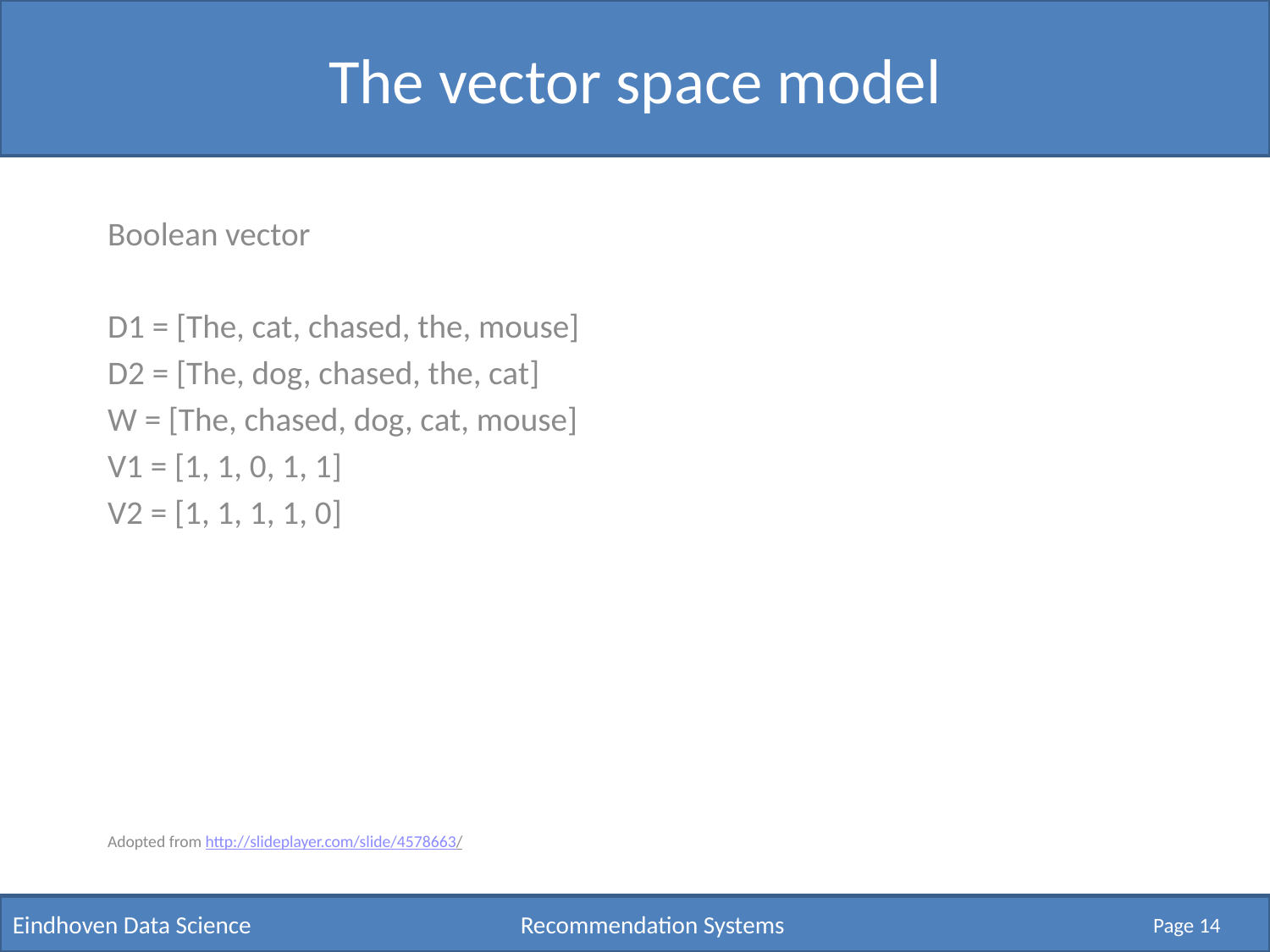

# The vector space model

Boolean vector

D1 = [The, cat, chased, the, mouse]
D2 = [The, dog, chased, the, cat]
W = [The, chased, dog, cat, mouse]
V1 = [1, 1, 0, 1, 1]
V2 = [1, 1, 1, 1, 0]

Adopted from http://slideplayer.com/slide/4578663/
Eindhoven Data Science 			Recommendation Systems
Page 14